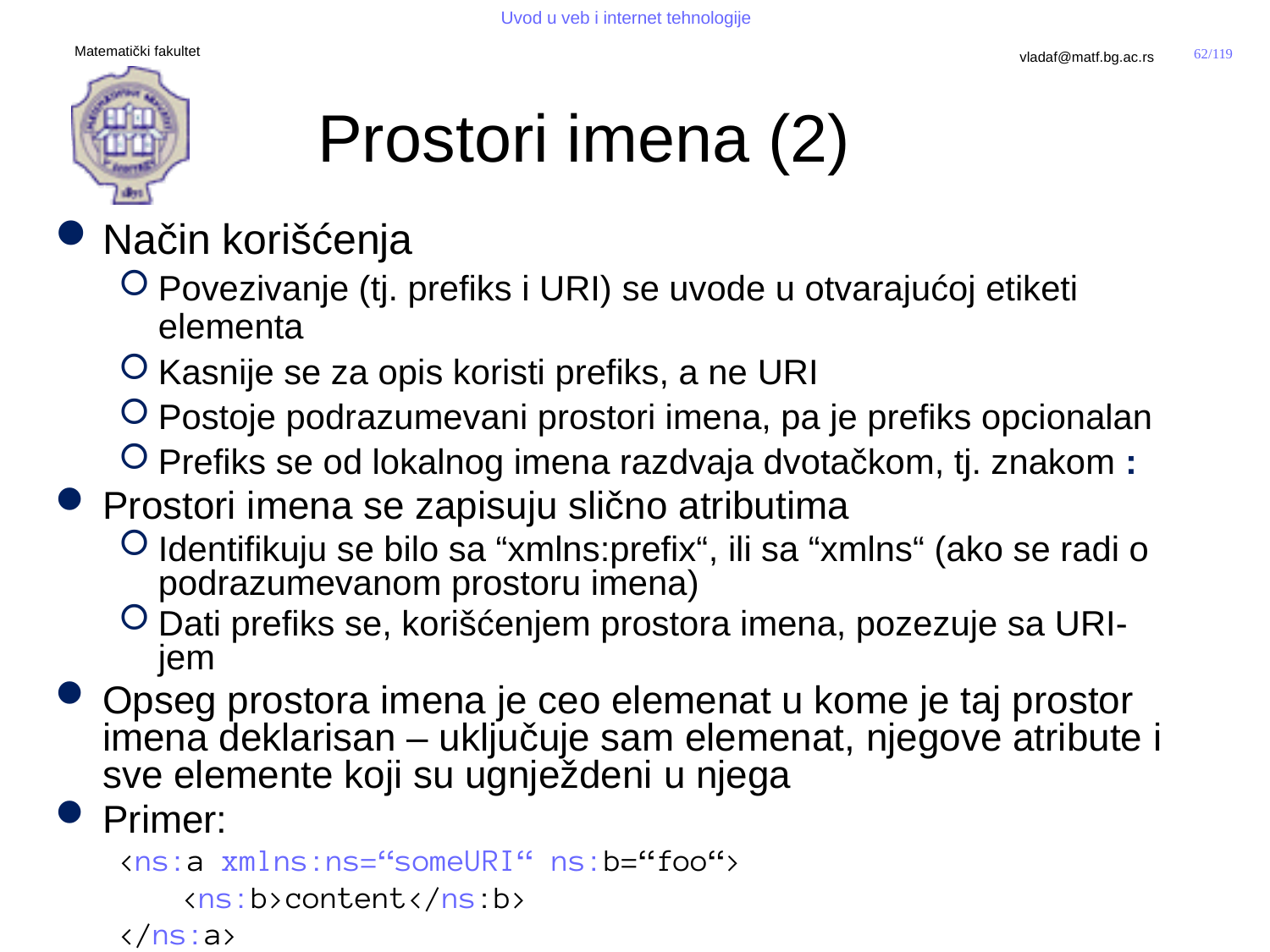

# Prostori imena (2)
Način korišćenja
Povezivanje (tj. prefiks i URI) se uvode u otvarajućoj etiketi elementa
Kasnije se za opis koristi prefiks, a ne URI
Postoje podrazumevani prostori imena, pa je prefiks opcionalan
Prefiks se od lokalnog imena razdvaja dvotačkom, tj. znakom :
Prostori imena se zapisuju slično atributima
Identifikuju se bilo sa “xmlns:prefix“, ili sa “xmlns“ (ako se radi o podrazumevanom prostoru imena)
Dati prefiks se, korišćenjem prostora imena, pozezuje sa URI-jem
Opseg prostora imena je ceo elemenat u kome je taj prostor imena deklarisan – uključuje sam elemenat, njegove atribute i sve elemente koji su ugnježdeni u njega
Primer:
<ns:a xmlns:ns=“someURI“ ns:b=“foo“>
<ns:b>content</ns:b>
</ns:a>